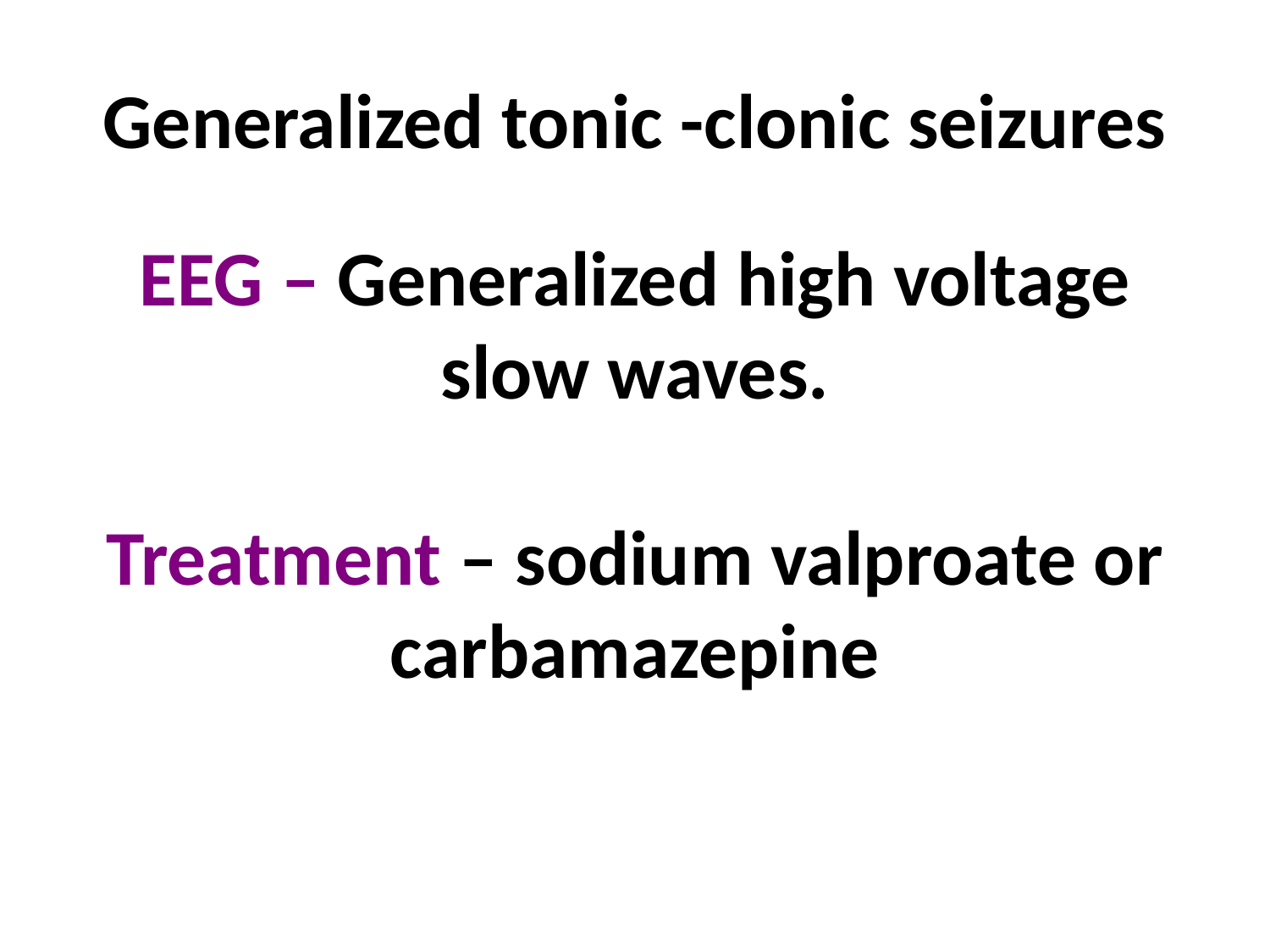

Generalized tonic -clonic seizures
EEG – Generalized high voltage slow waves.

Treatment – sodium valproate or carbamazepine